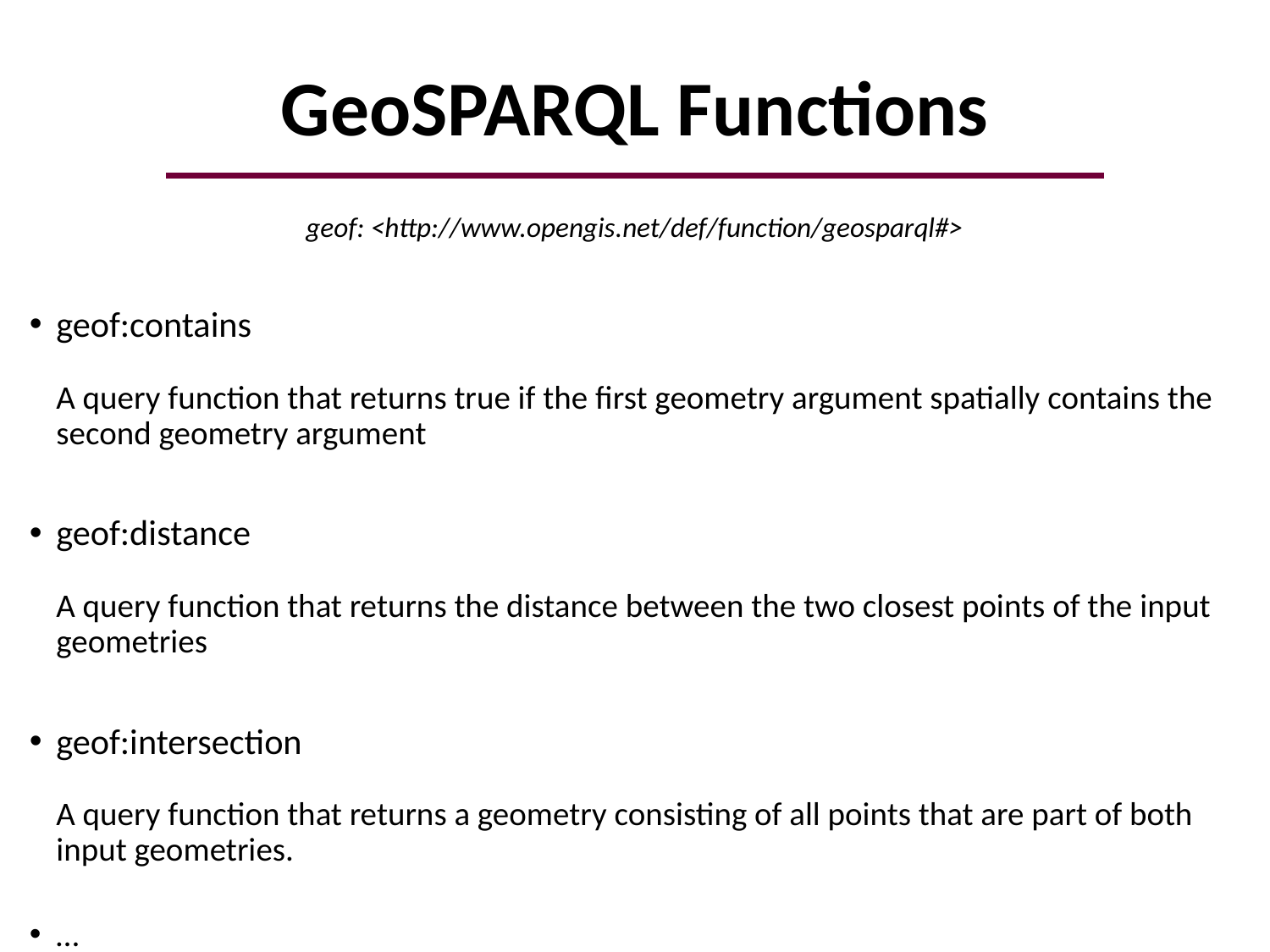

# GeoSPARQL Functions
geof: <http://www.opengis.net/def/function/geosparql#>
geof:contains
A query function that returns true if the first geometry argument spatially contains the second geometry argument

geof:distance
A query function that returns the distance between the two closest points of the input geometries

geof:intersection
A query function that returns a geometry consisting of all points that are part of both input geometries.
…